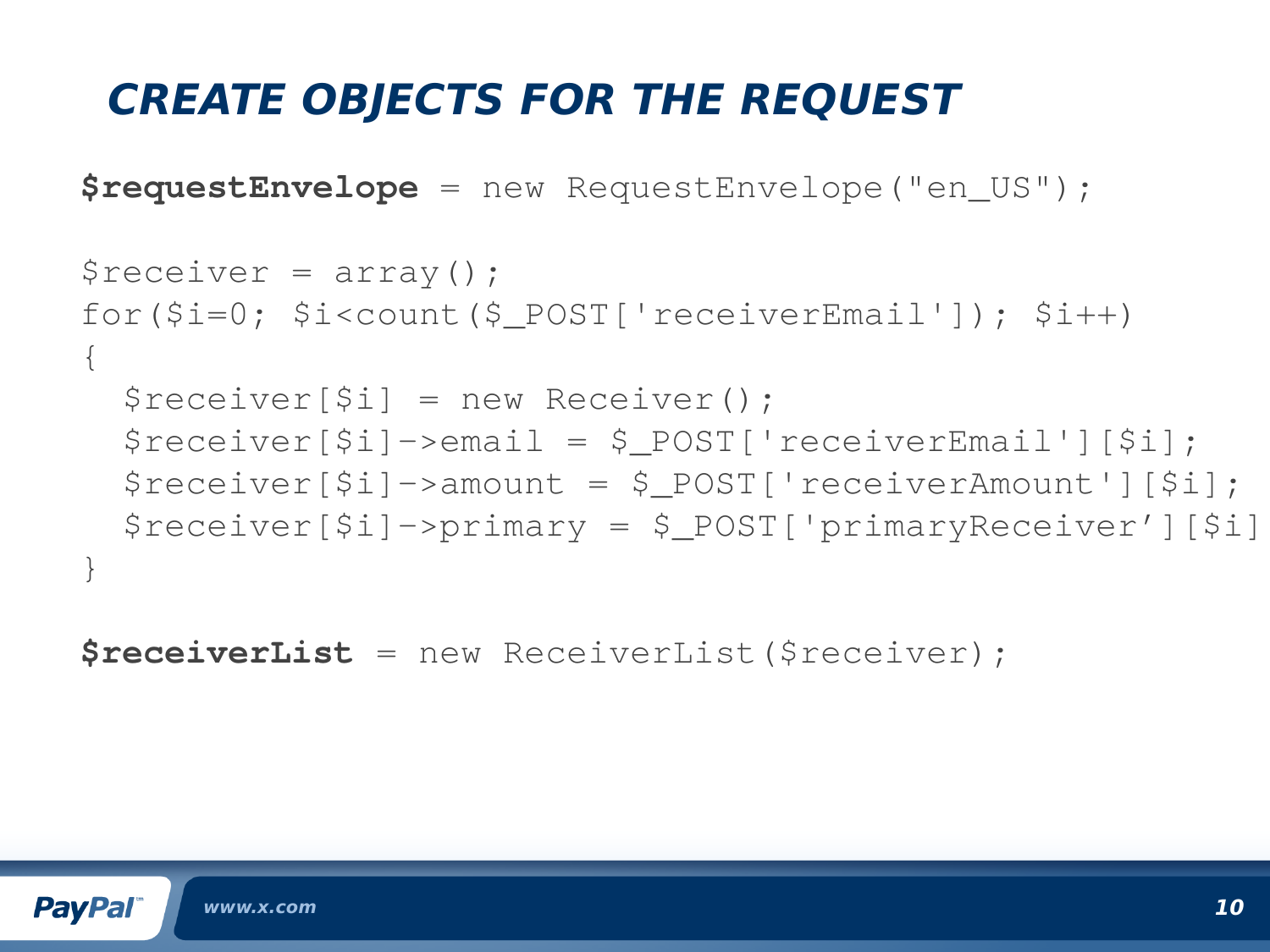

# Create Objects for the Request
$requestEnvelope = new RequestEnvelope("en_US");
$receiver = array();
for($i=0; $i<count($_POST['receiverEmail']); $i++)
{
  $receiver[$i] = new Receiver();
  $receiver[$i]->email = $_POST['receiverEmail'][$i];
  $receiver[$i]->amount = $_POST['receiverAmount'][$i];
  $receiver[$i]->primary = $_POST['primaryReceiver’][$i];
}

$receiverList = new ReceiverList($receiver);
www.x.com
10